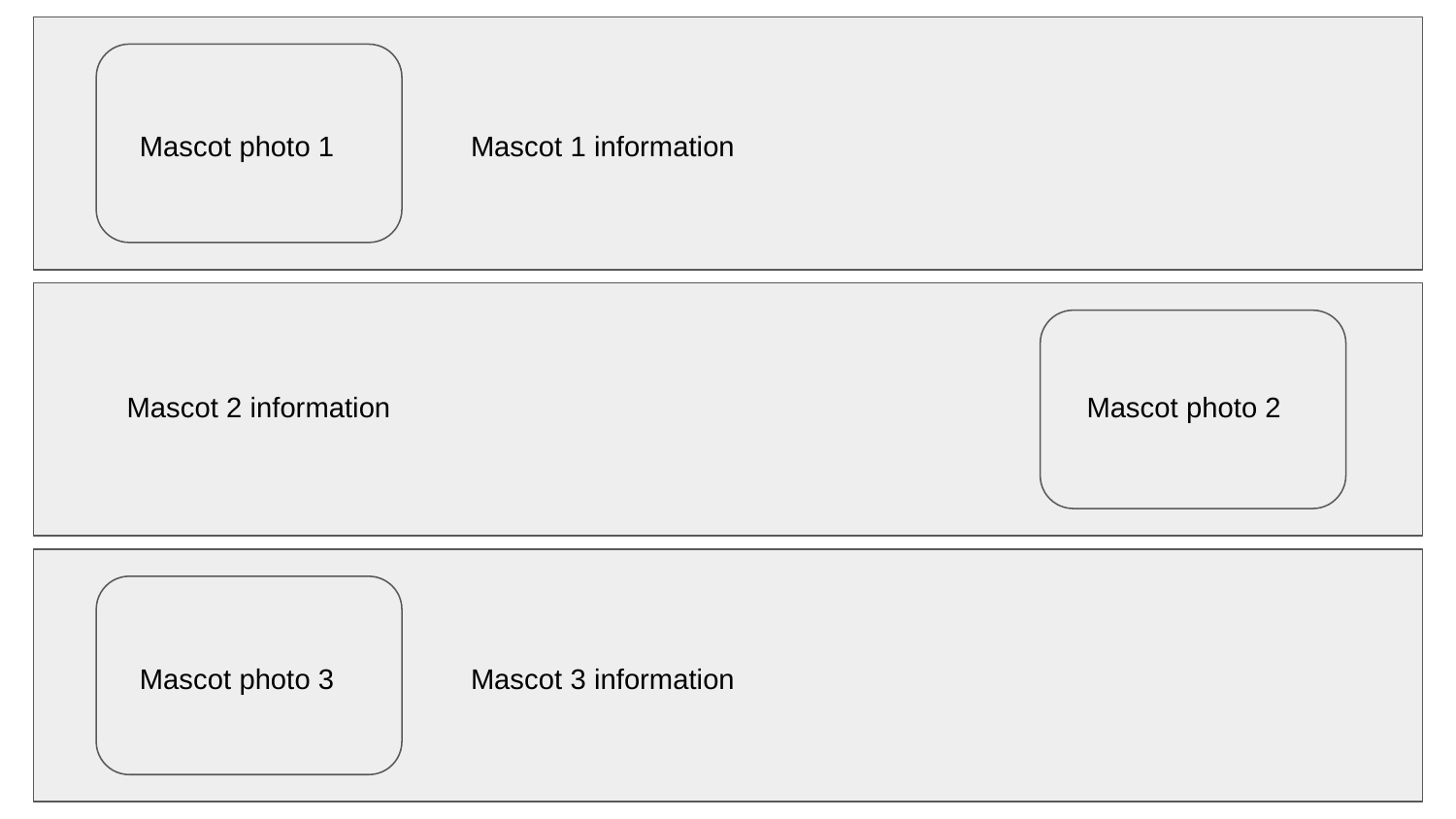

Mascot photo 1
Mascot 1 information

Mascot 2 information
Mascot photo 2

Mascot photo 3
Mascot 3 information